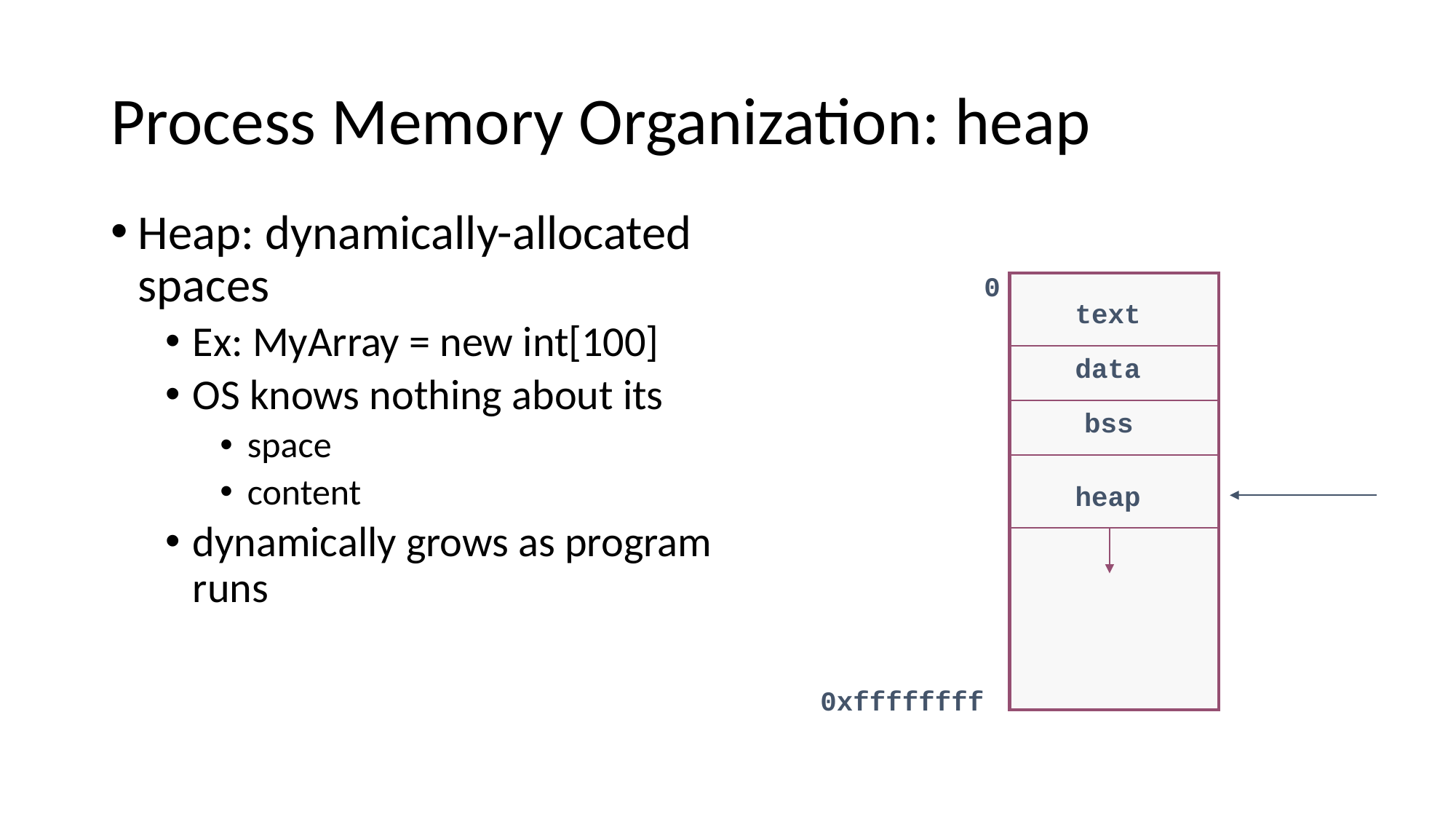

# Process Memory Organization: heap
Heap: dynamically-allocated spaces
Ex: MyArray = new int[100]
OS knows nothing about its
space
content
dynamically grows as program runs
0

text
data
bss
heap
0xffffffff